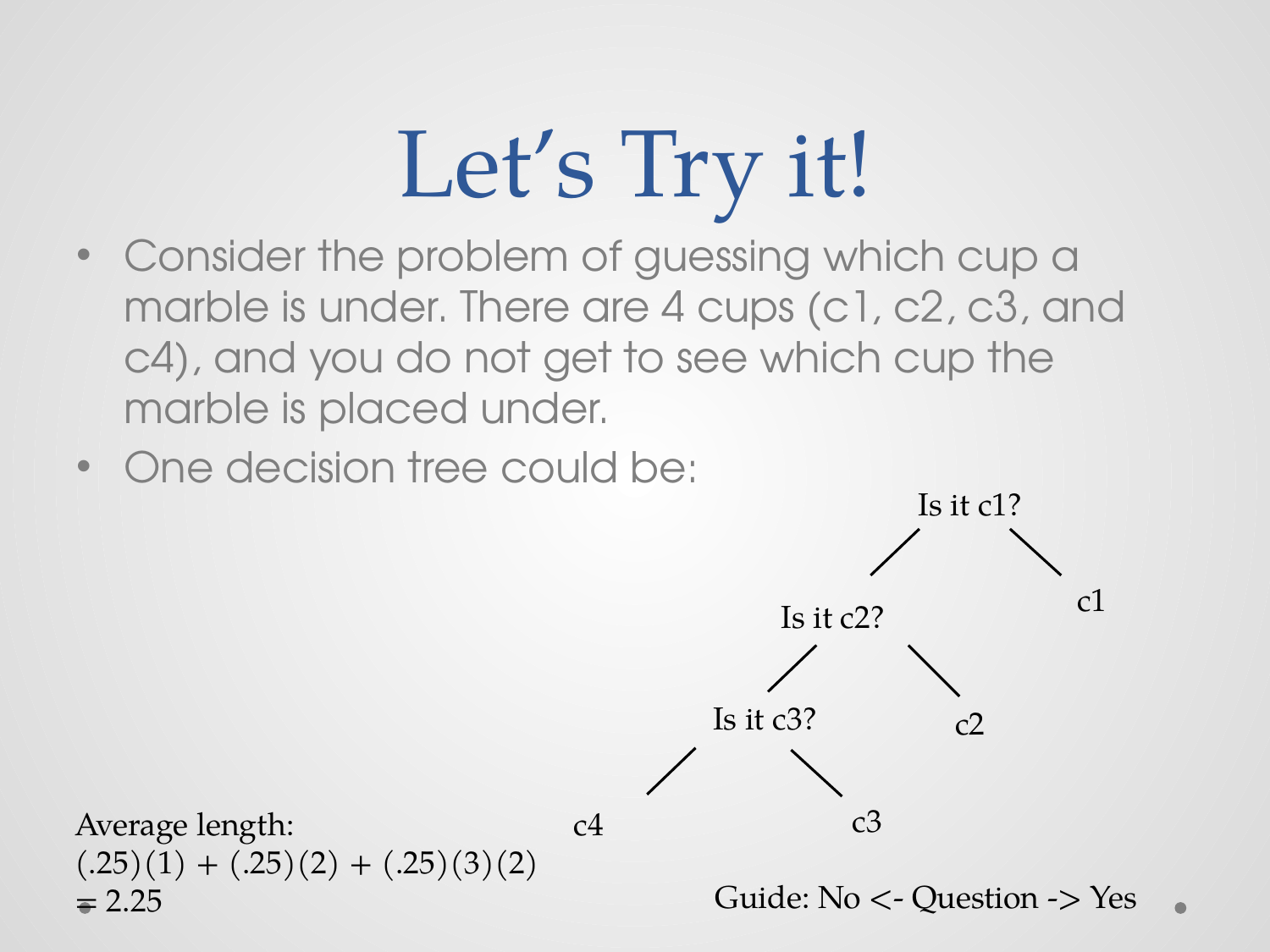

# Let’s Try it!
Consider the problem of guessing which cup a marble is under. There are 4 cups (c1, c2, c3, and c4), and you do not get to see which cup the marble is placed under.
One decision tree could be:
Is it c1?
c1
Is it c2?
Is it c3?
c2
c3
Average length:
(.25)(1) + (.25)(2) + (.25)(3)(2)
= 2.25
c4
Guide: No <- Question -> Yes